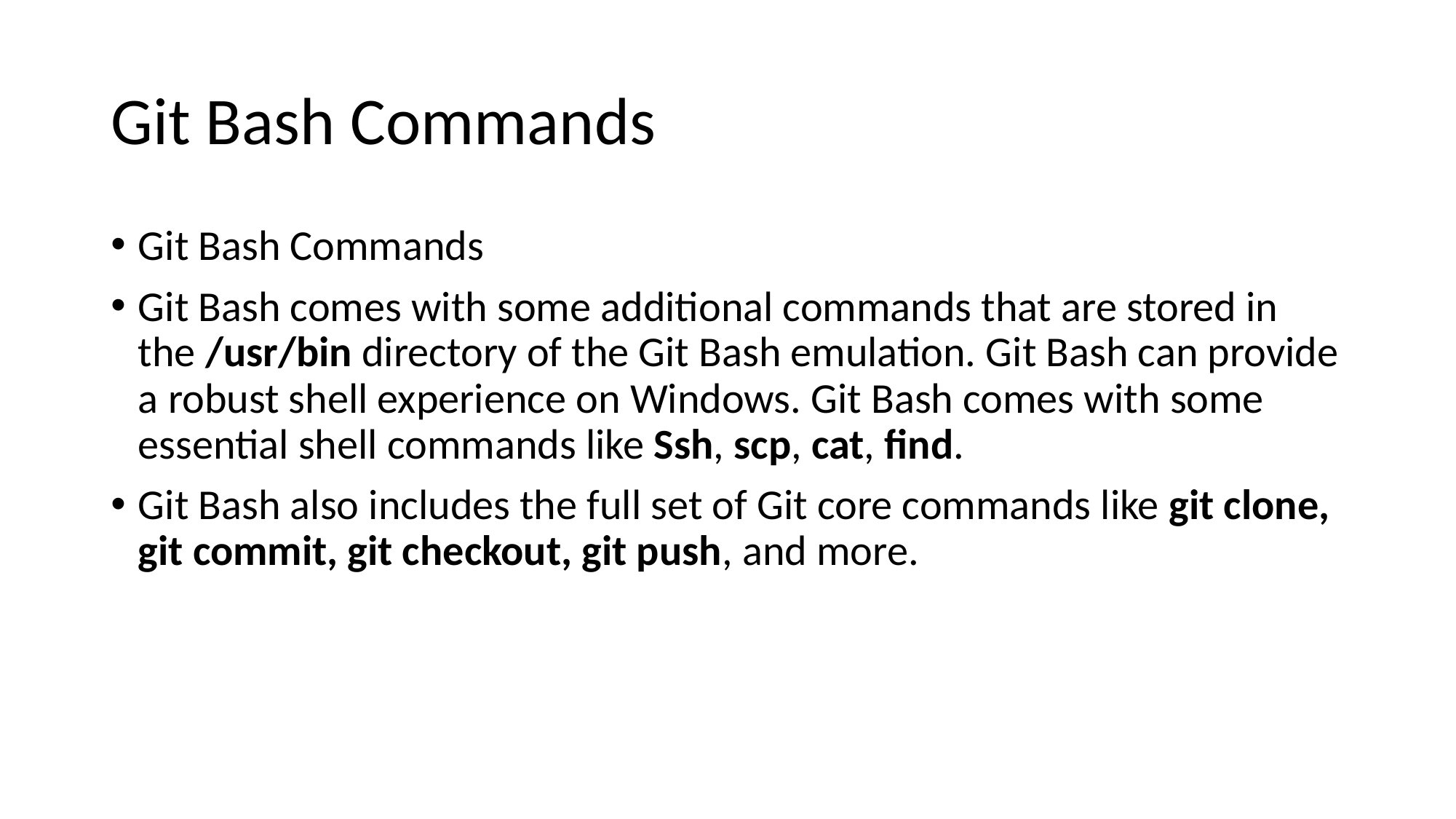

# Git Bash Commands
Git Bash Commands
Git Bash comes with some additional commands that are stored in the /usr/bin directory of the Git Bash emulation. Git Bash can provide a robust shell experience on Windows. Git Bash comes with some essential shell commands like Ssh, scp, cat, find.
Git Bash also includes the full set of Git core commands like git clone, git commit, git checkout, git push, and more.